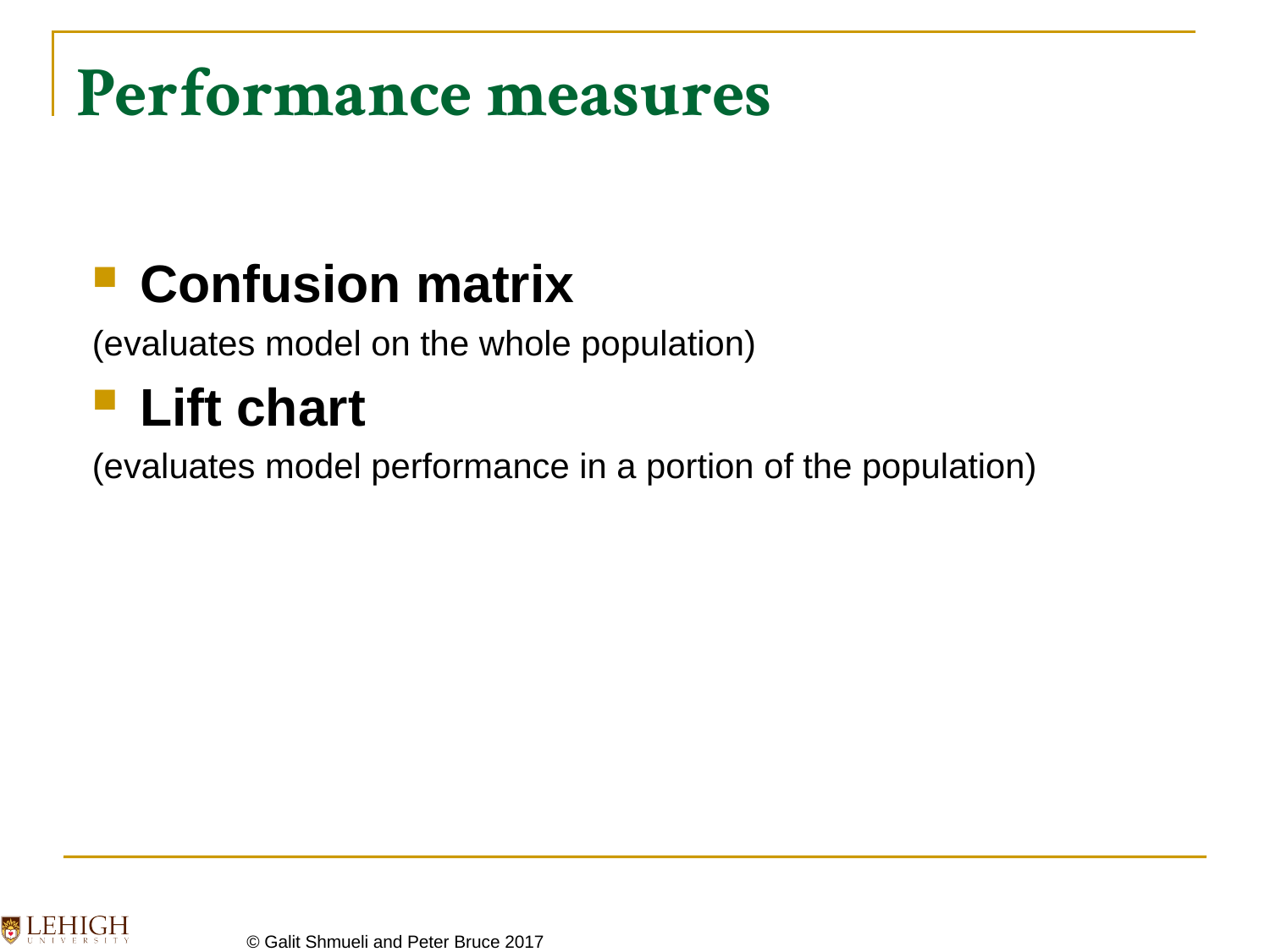

# Performance measures
Confusion matrix
(evaluates model on the whole population)
Lift chart
(evaluates model performance in a portion of the population)